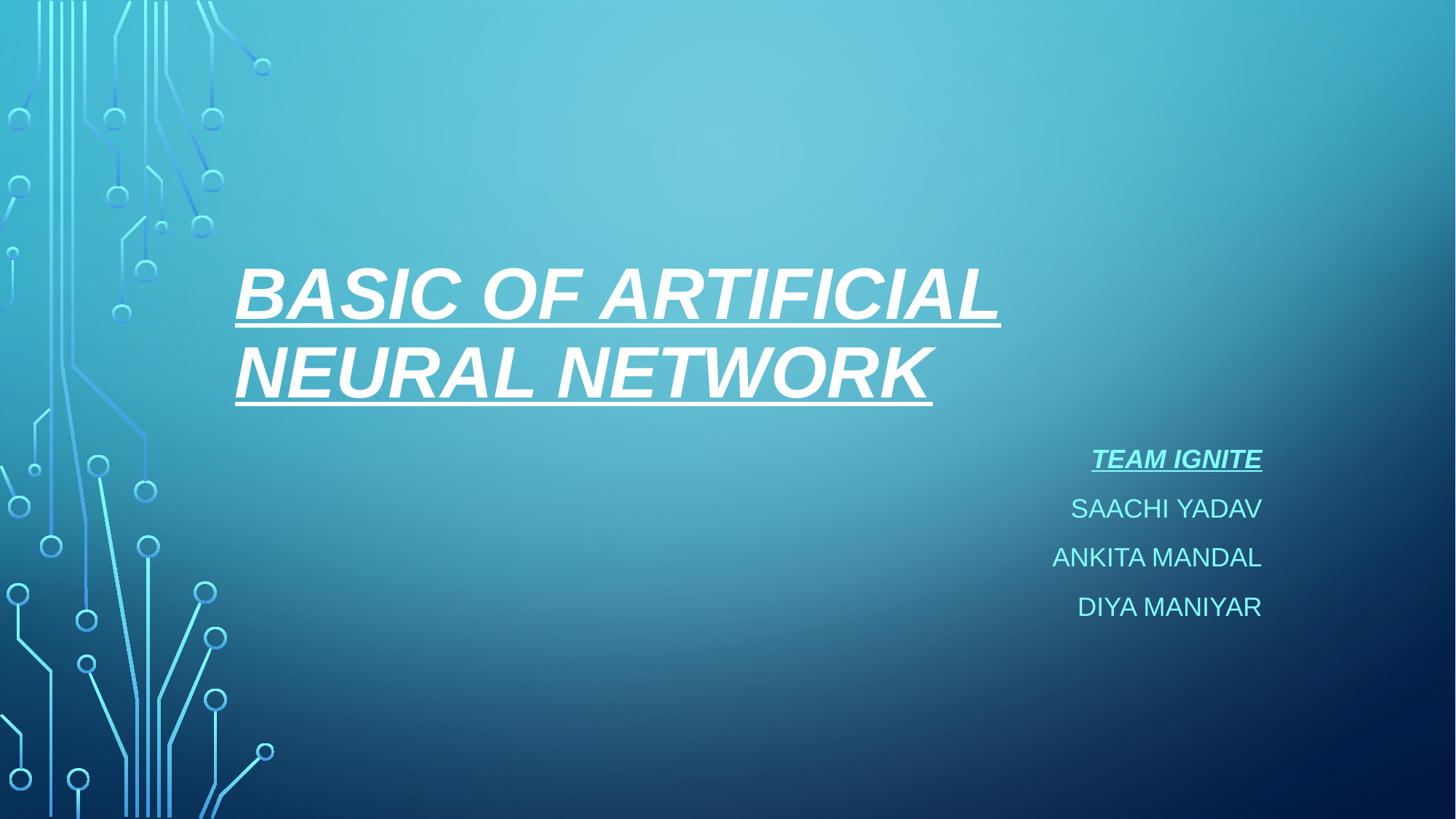

# Basic of Artificial Neural Network
Team Ignite
Saachi Yadav
     Ankita mandal
     diya maniyar